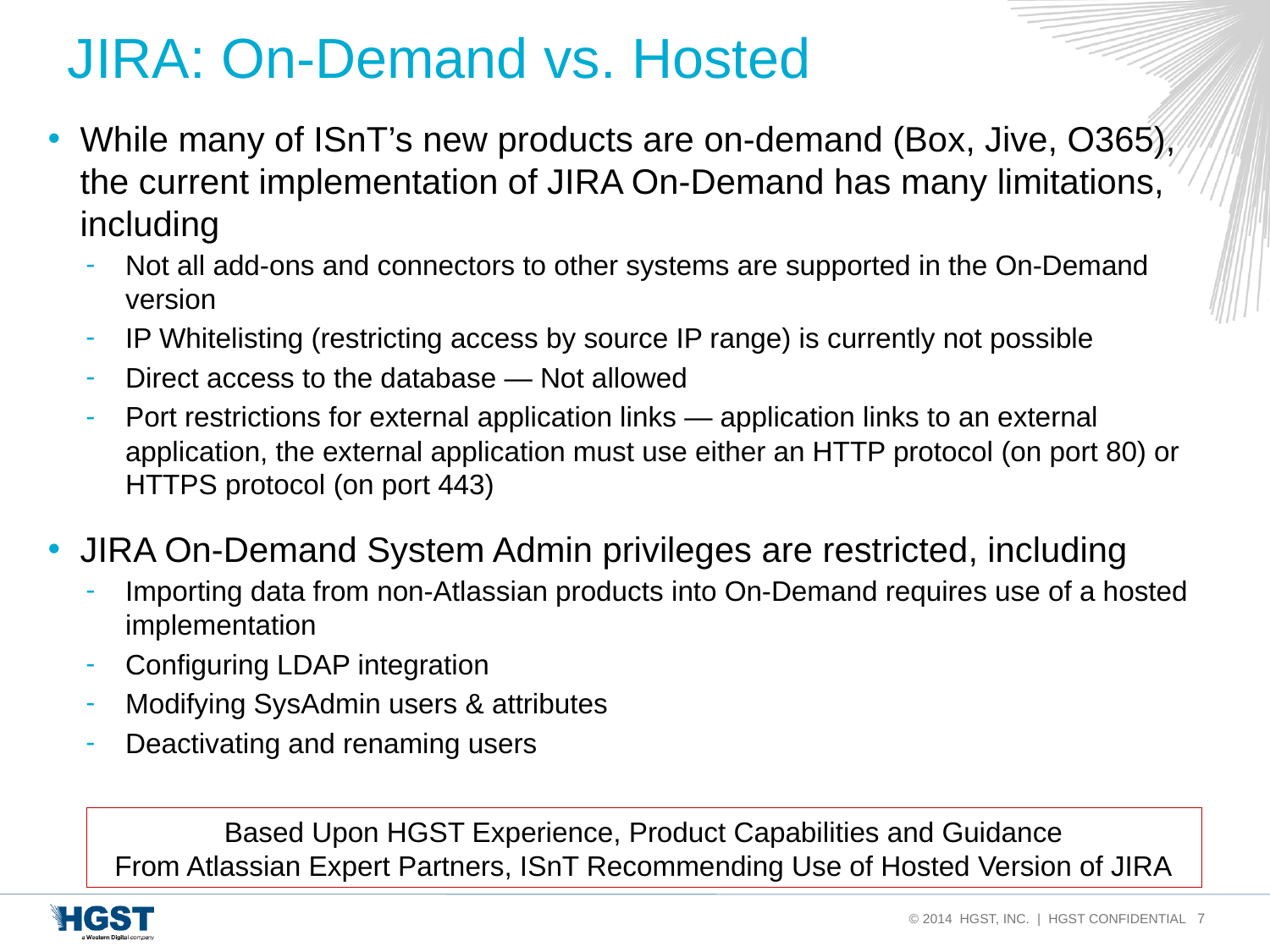

# JIRA: On-Demand vs. Hosted
While many of ISnT’s new products are on-demand (Box, Jive, O365), the current implementation of JIRA On-Demand has many limitations, including
Not all add-ons and connectors to other systems are supported in the On-Demand version
IP Whitelisting (restricting access by source IP range) is currently not possible
Direct access to the database — Not allowed
Port restrictions for external application links — application links to an external application, the external application must use either an HTTP protocol (on port 80) or HTTPS protocol (on port 443)
JIRA On-Demand System Admin privileges are restricted, including
Importing data from non-Atlassian products into On-Demand requires use of a hosted implementation
Configuring LDAP integration
Modifying SysAdmin users & attributes
Deactivating and renaming users

Based Upon HGST Experience, Product Capabilities and Guidance
From Atlassian Expert Partners, ISnT Recommending Use of Hosted Version of JIRA